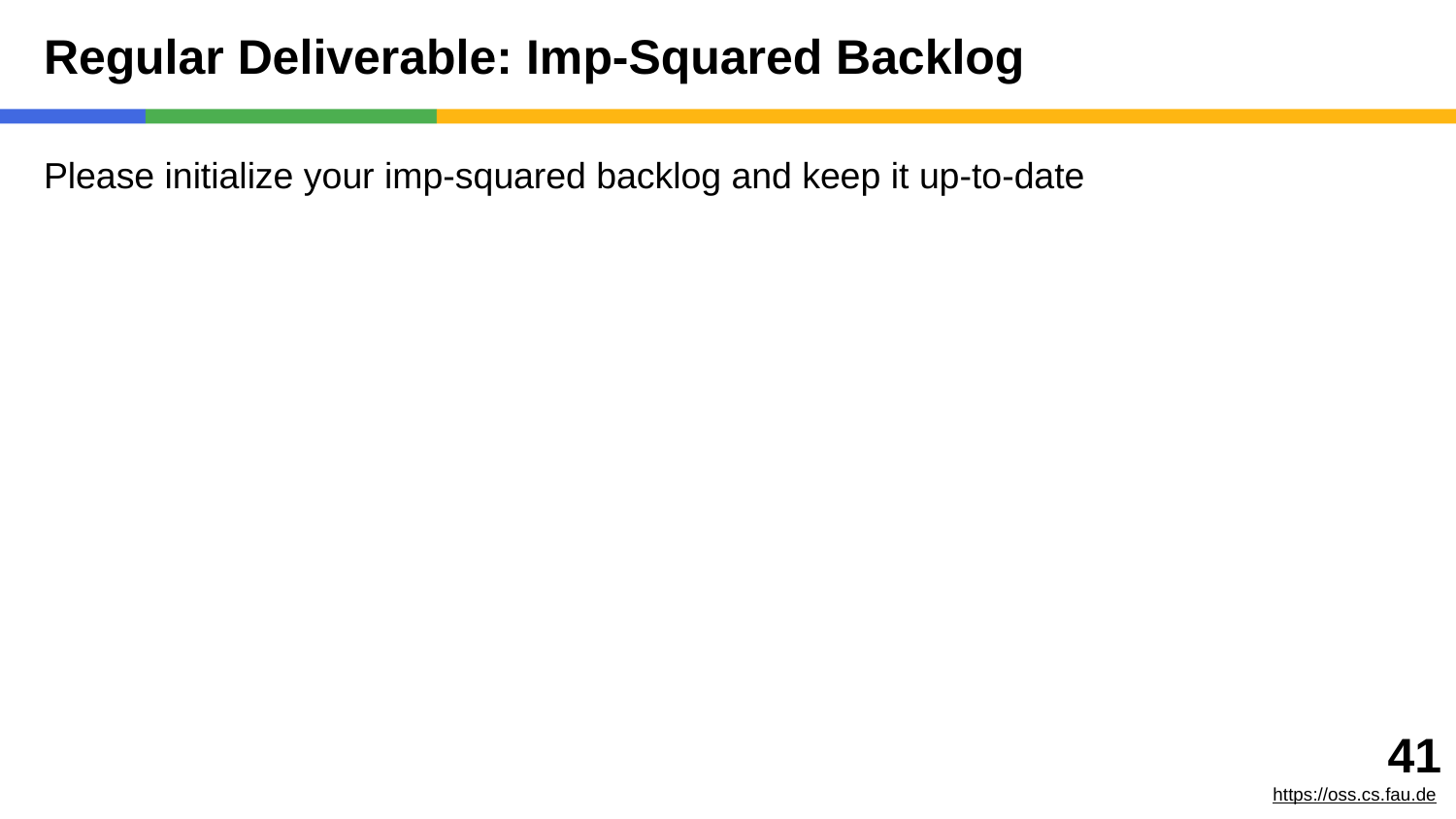

# Regular Deliverable: Imp-Squared Backlog
Please initialize your imp-squared backlog and keep it up-to-date

41
https://oss.cs.fau.de